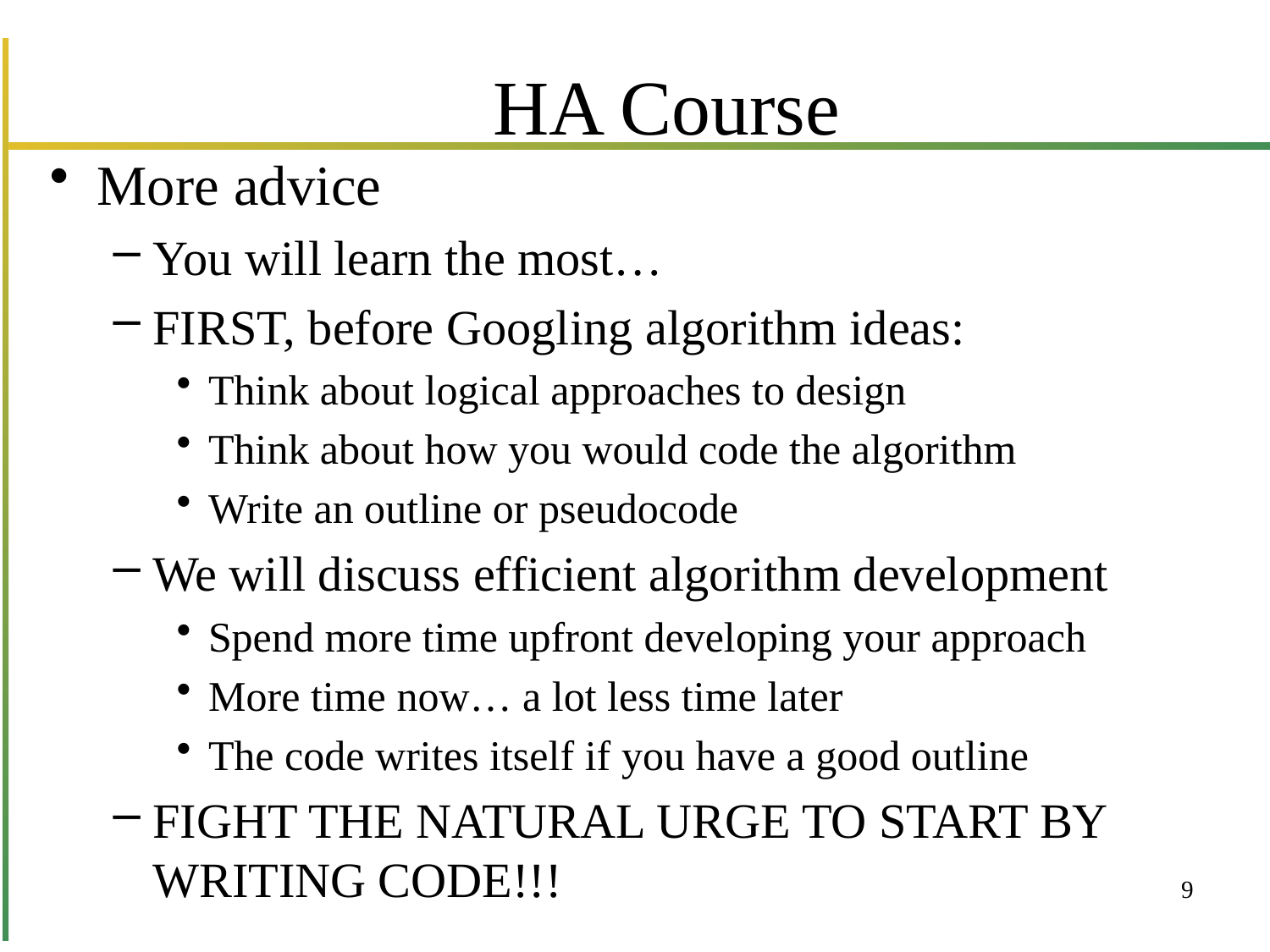

# HA Course
More advice
You will learn the most…
FIRST, before Googling algorithm ideas:
Think about logical approaches to design
Think about how you would code the algorithm
Write an outline or pseudocode
We will discuss efficient algorithm development
Spend more time upfront developing your approach
More time now… a lot less time later
The code writes itself if you have a good outline
FIGHT THE NATURAL URGE TO START BY WRITING CODE!!!
9